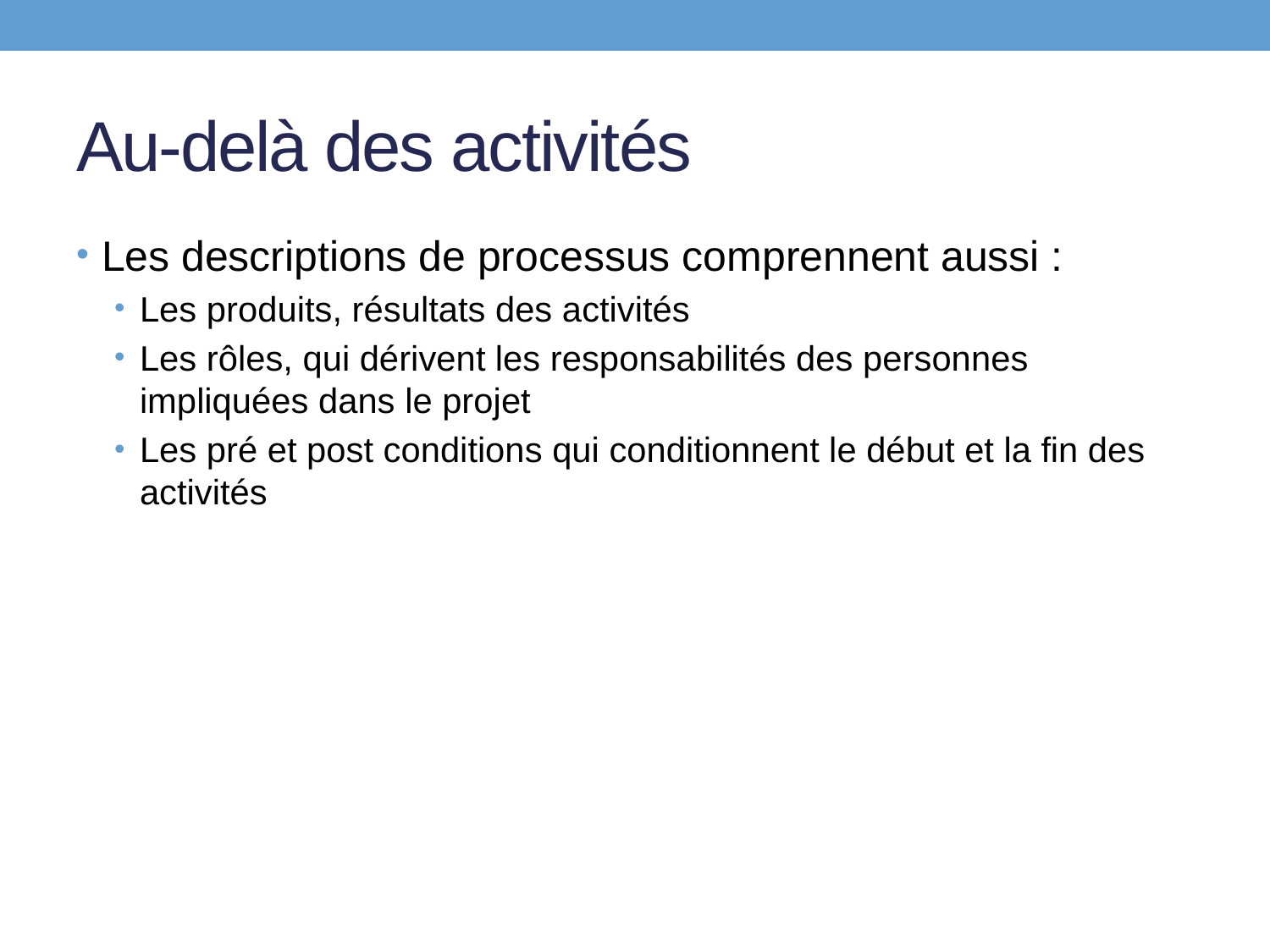

# Au-delà des activités
Les descriptions de processus comprennent aussi :
Les produits, résultats des activités
Les rôles, qui dérivent les responsabilités des personnes impliquées dans le projet
Les pré et post conditions qui conditionnent le début et la fin des activités